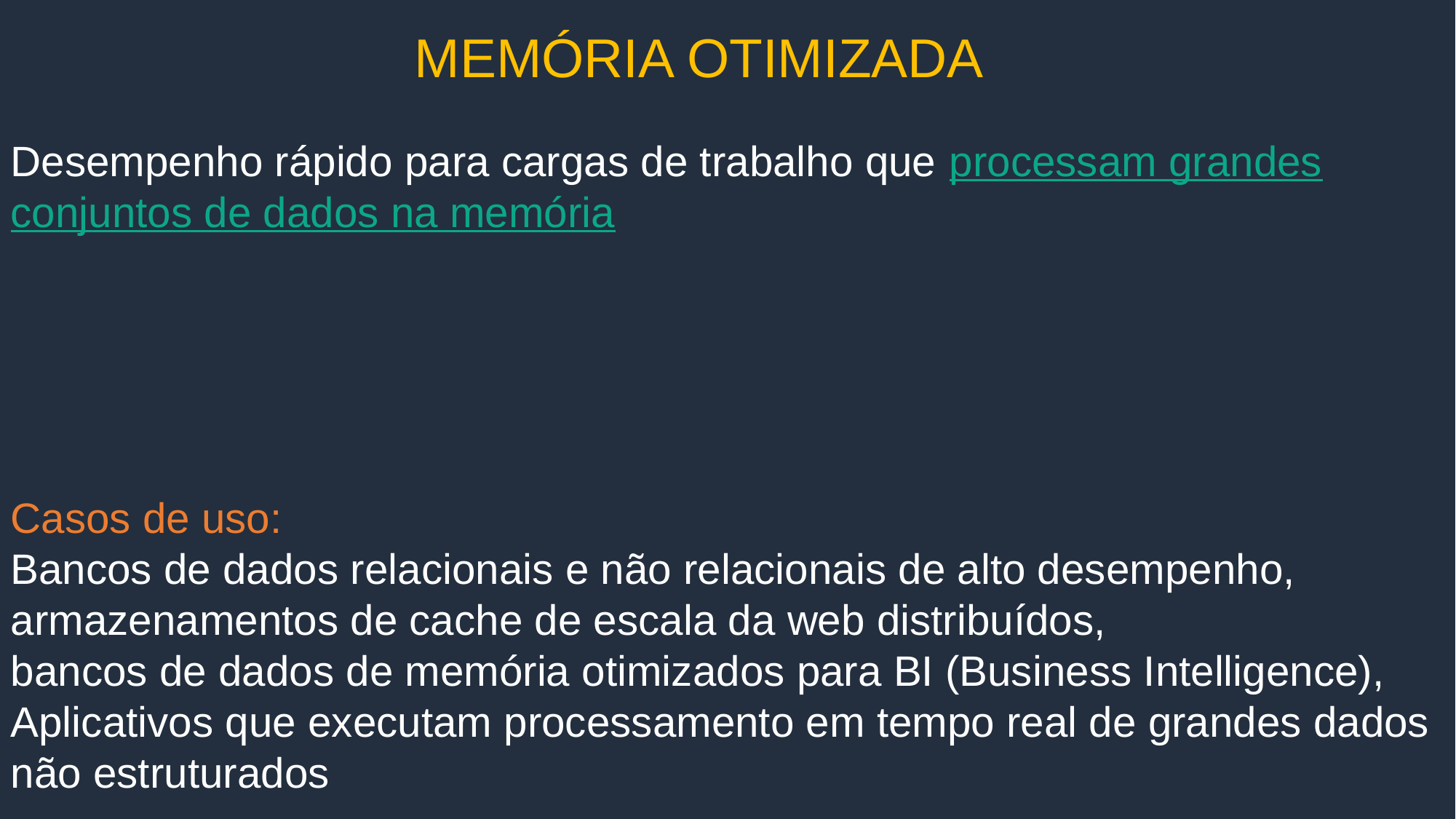

MEMÓRIA OTIMIZADA
Desempenho rápido para cargas de trabalho que processam grandes conjuntos de dados na memória

Casos de uso:
Bancos de dados relacionais e não relacionais de alto desempenho,
armazenamentos de cache de escala da web distribuídos,
bancos de dados de memória otimizados para BI (Business Intelligence),
Aplicativos que executam processamento em tempo real de grandes dados não estruturados